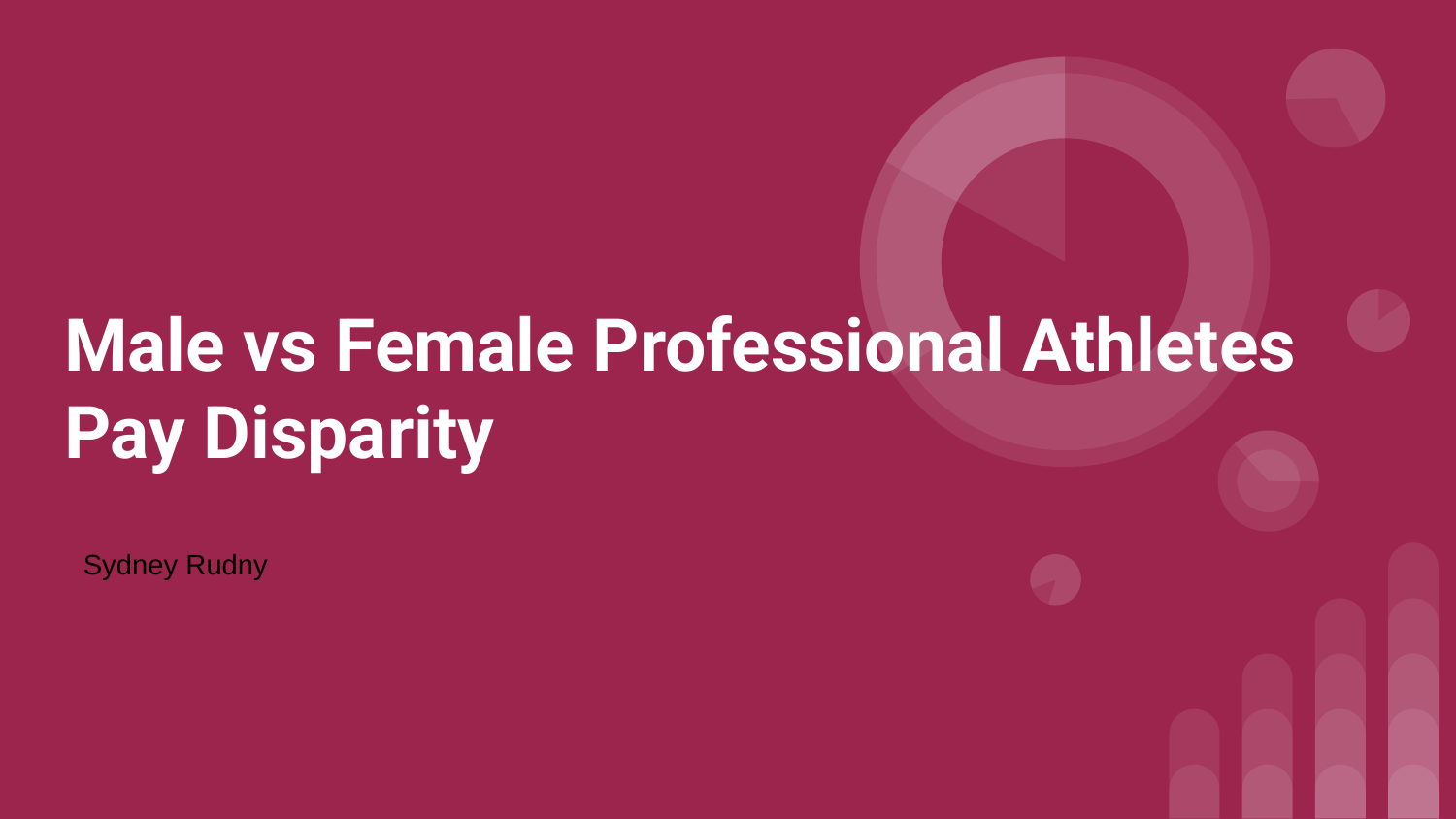

# Male vs Female Professional Athletes Pay Disparity
Sydney Rudny